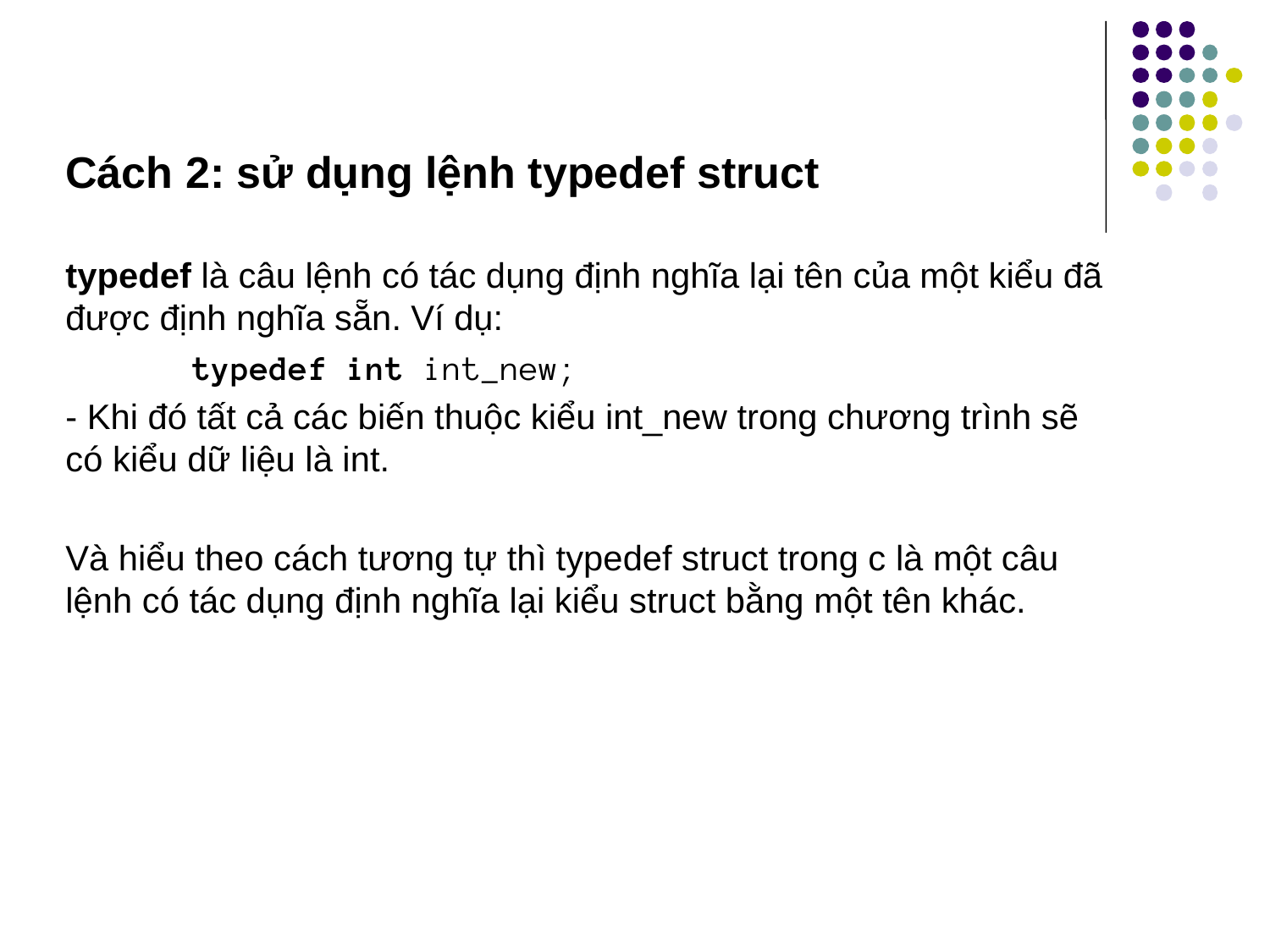

Cách 2: sử dụng lệnh typedef struct

typedef là câu lệnh có tác dụng định nghĩa lại tên của một kiểu đã được định nghĩa sẵn. Ví dụ:
	typedef int int_new;
- Khi đó tất cả các biến thuộc kiểu int_new trong chương trình sẽ  có kiểu dữ liệu là int.

Và hiểu theo cách tương tự thì typedef struct trong c là một câu lệnh có tác dụng định nghĩa lại kiểu struct bằng một tên khác.